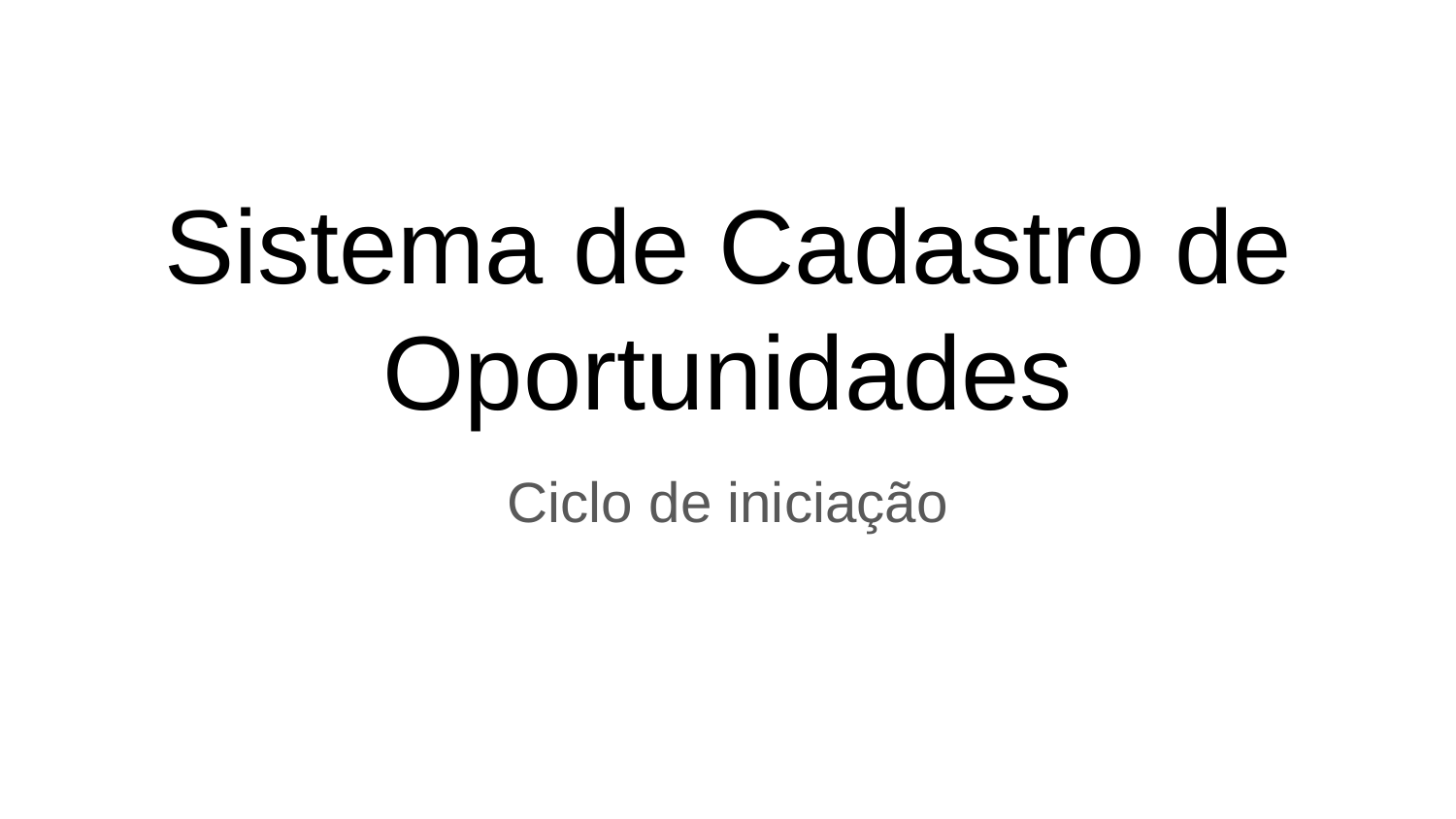

# Sistema de Cadastro de Oportunidades
Ciclo de iniciação